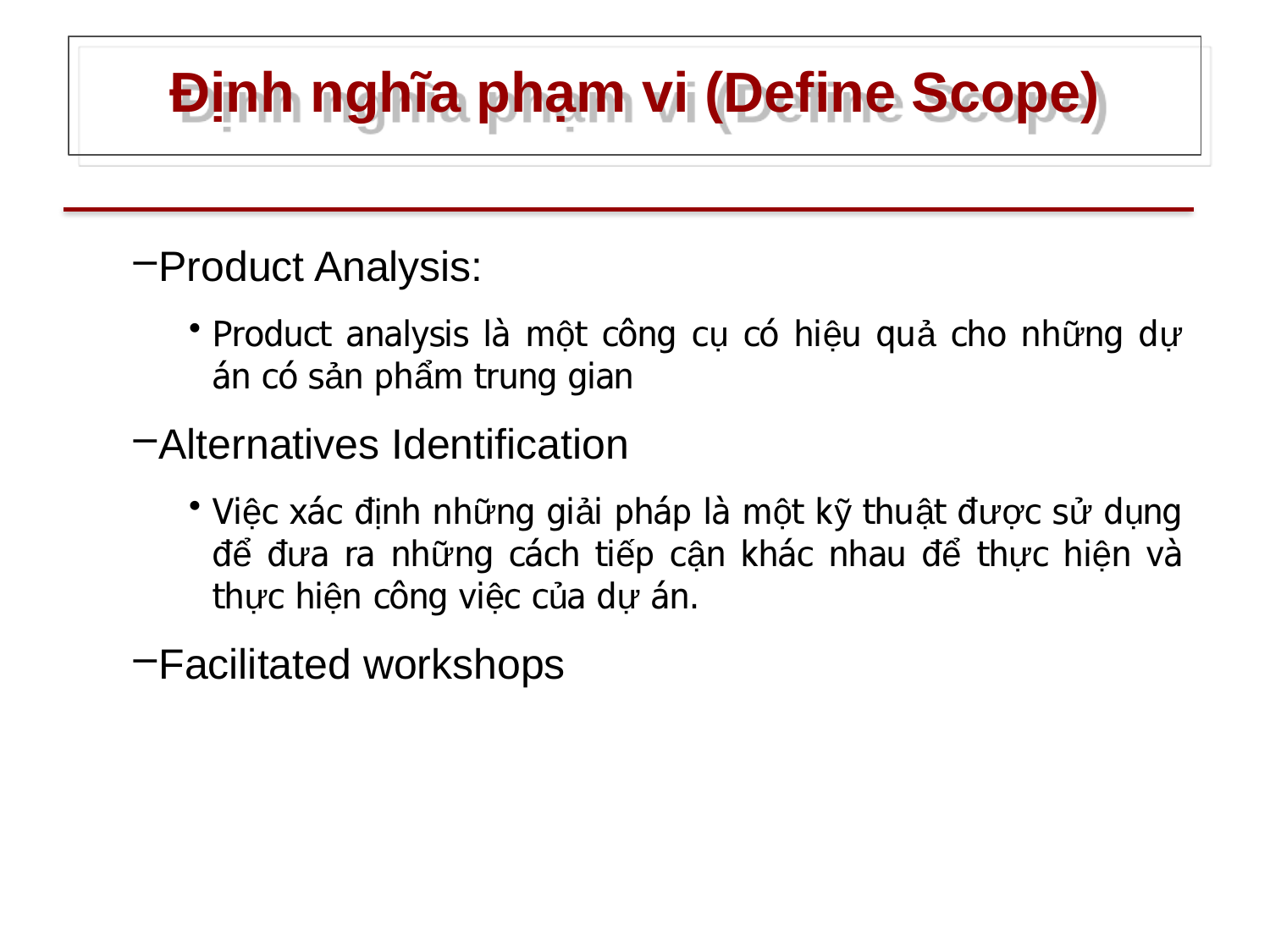

# Định nghĩa phạm vi (Define Scope)
Product Analysis:
Product analysis là một công cụ có hiệu quả cho những dự án có sản phẩm trung gian
Alternatives Identification
Việc xác định những giải pháp là một kỹ thuật được sử dụng để đưa ra những cách tiếp cận khác nhau để thực hiện và thực hiện công việc của dự án.
Facilitated workshops